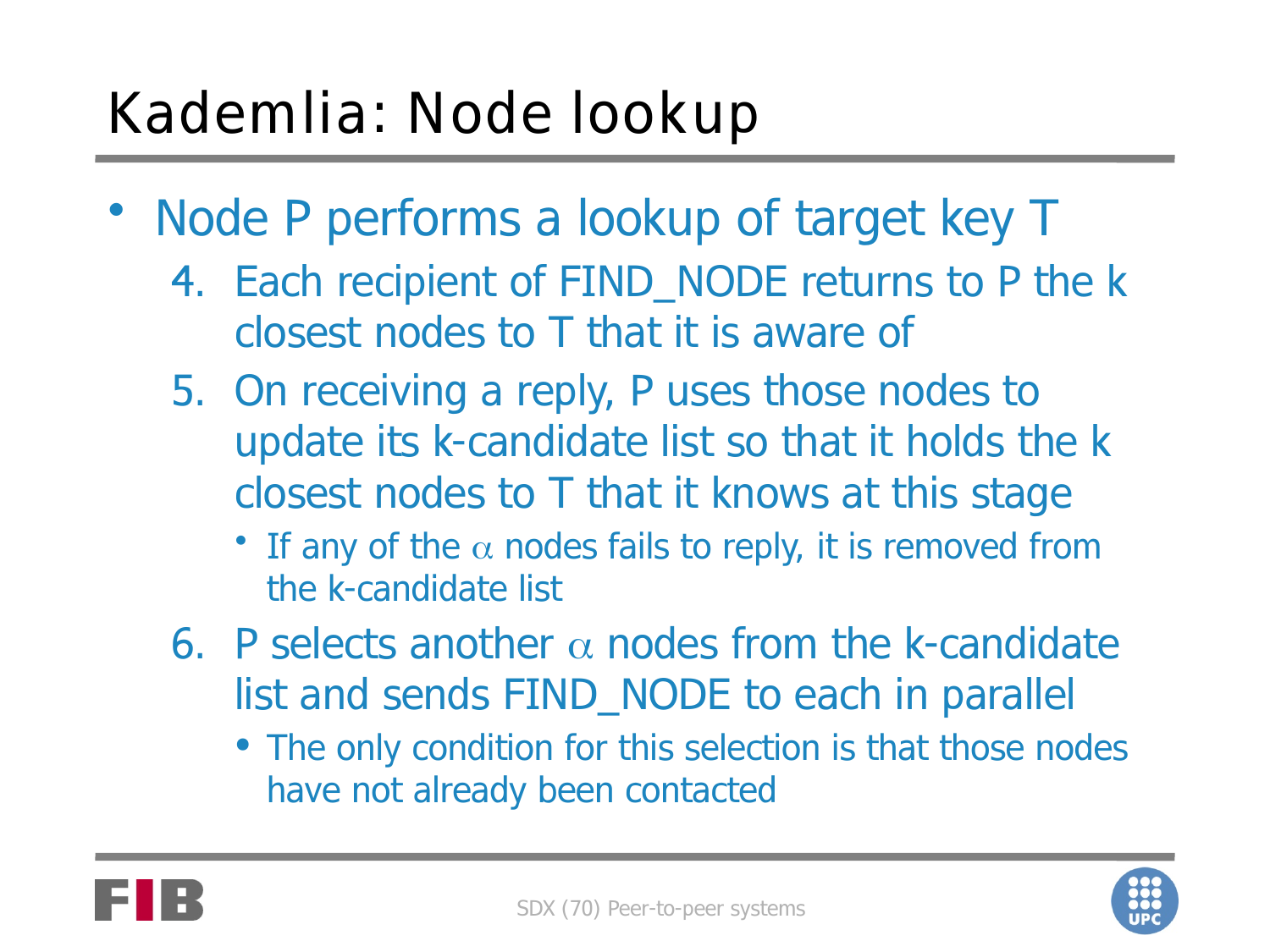

# Kademlia: Node lookup
Node P performs a lookup of target key T
Each recipient of FIND_NODE returns to P the k closest nodes to T that it is aware of
On receiving a reply, P uses those nodes to update its k-candidate list so that it holds the k closest nodes to T that it knows at this stage
If any of the α nodes fails to reply, it is removed from the k-candidate list
P selects another α nodes from the k-candidate list and sends FIND_NODE to each in parallel
The only condition for this selection is that those nodes have not already been contacted